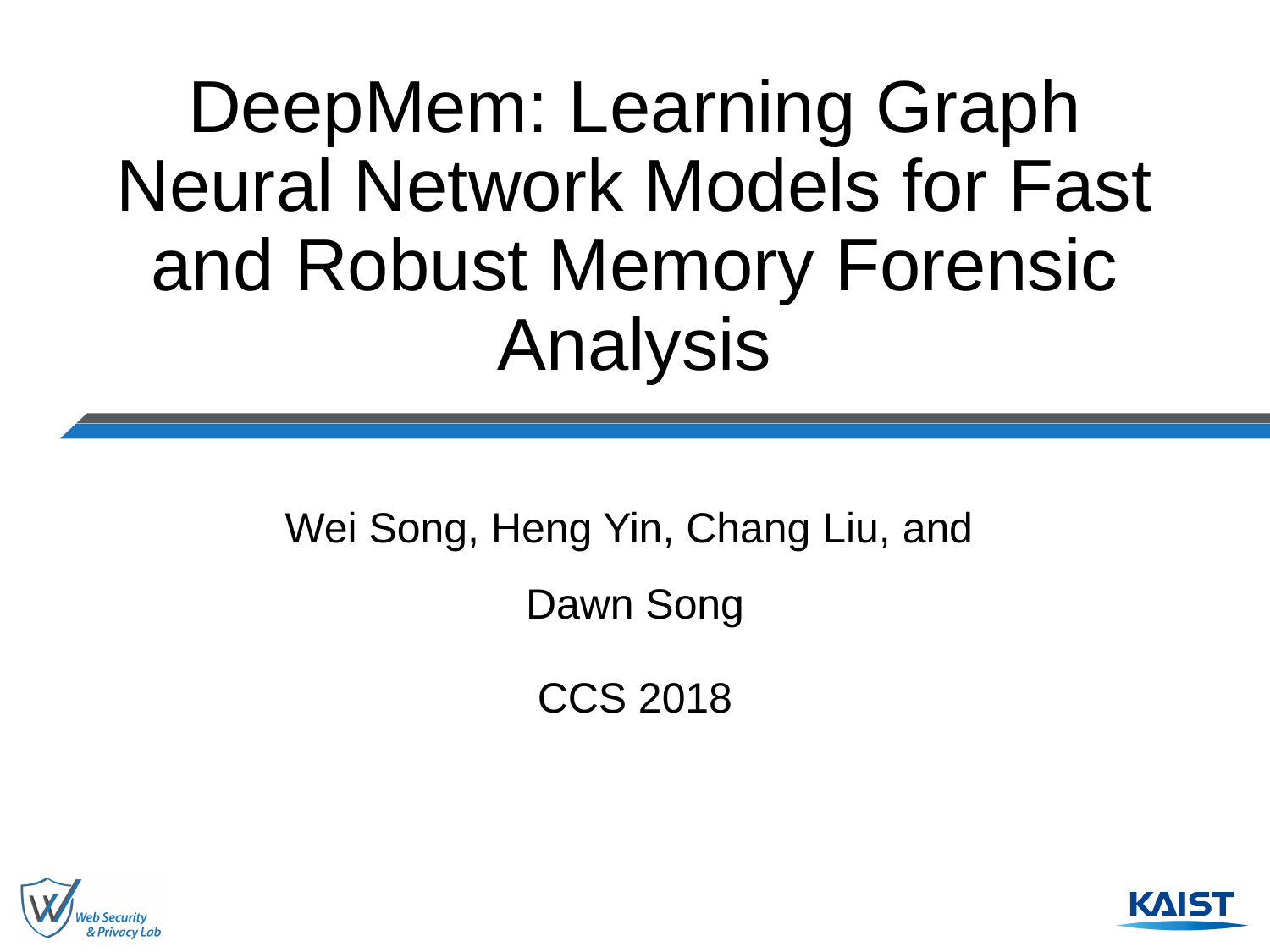

# DeepMem: Learning Graph Neural Network Models for Fast and Robust Memory Forensic Analysis
Wei Song, Heng Yin, Chang Liu, and
Dawn Song
CCS 2018